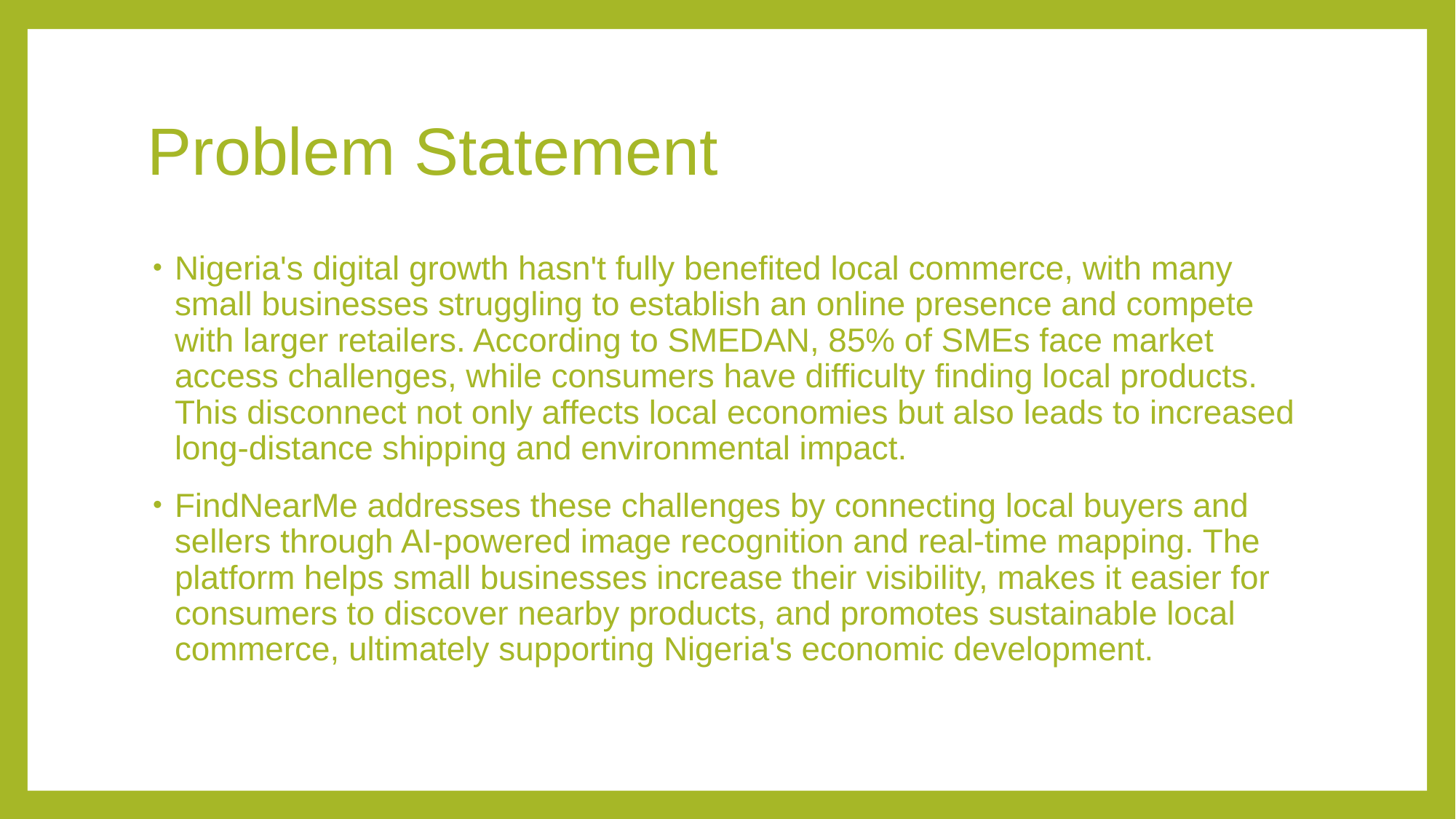

# Problem Statement
Nigeria's digital growth hasn't fully benefited local commerce, with many small businesses struggling to establish an online presence and compete with larger retailers. According to SMEDAN, 85% of SMEs face market access challenges, while consumers have difficulty finding local products. This disconnect not only affects local economies but also leads to increased long-distance shipping and environmental impact.
FindNearMe addresses these challenges by connecting local buyers and sellers through AI-powered image recognition and real-time mapping. The platform helps small businesses increase their visibility, makes it easier for consumers to discover nearby products, and promotes sustainable local commerce, ultimately supporting Nigeria's economic development.